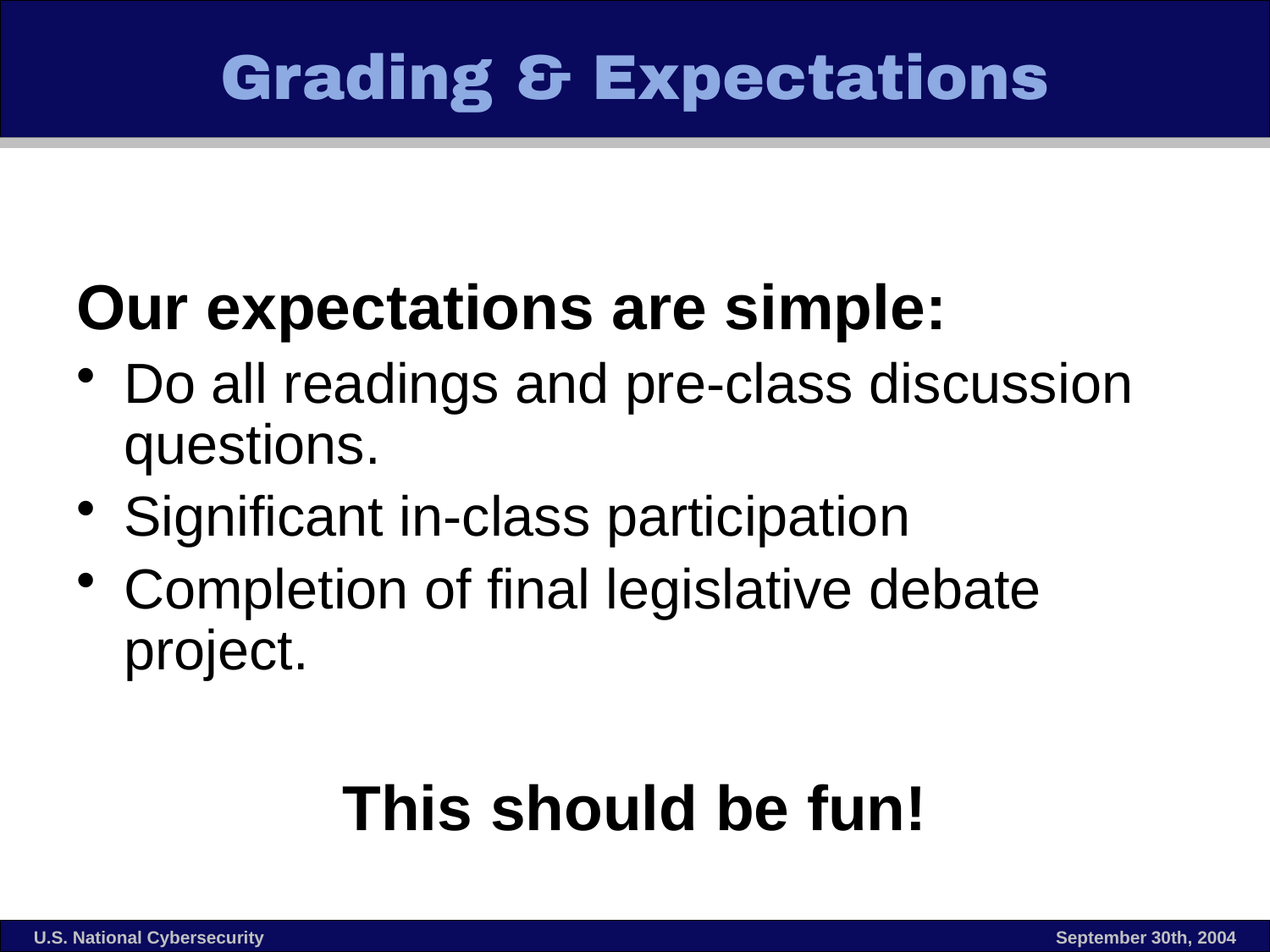

# Grading & Expectations

Our expectations are simple:
Do all readings and pre-class discussion questions.
Significant in-class participation
Completion of final legislative debate project.

This should be fun!

U.S. National Cybersecurity